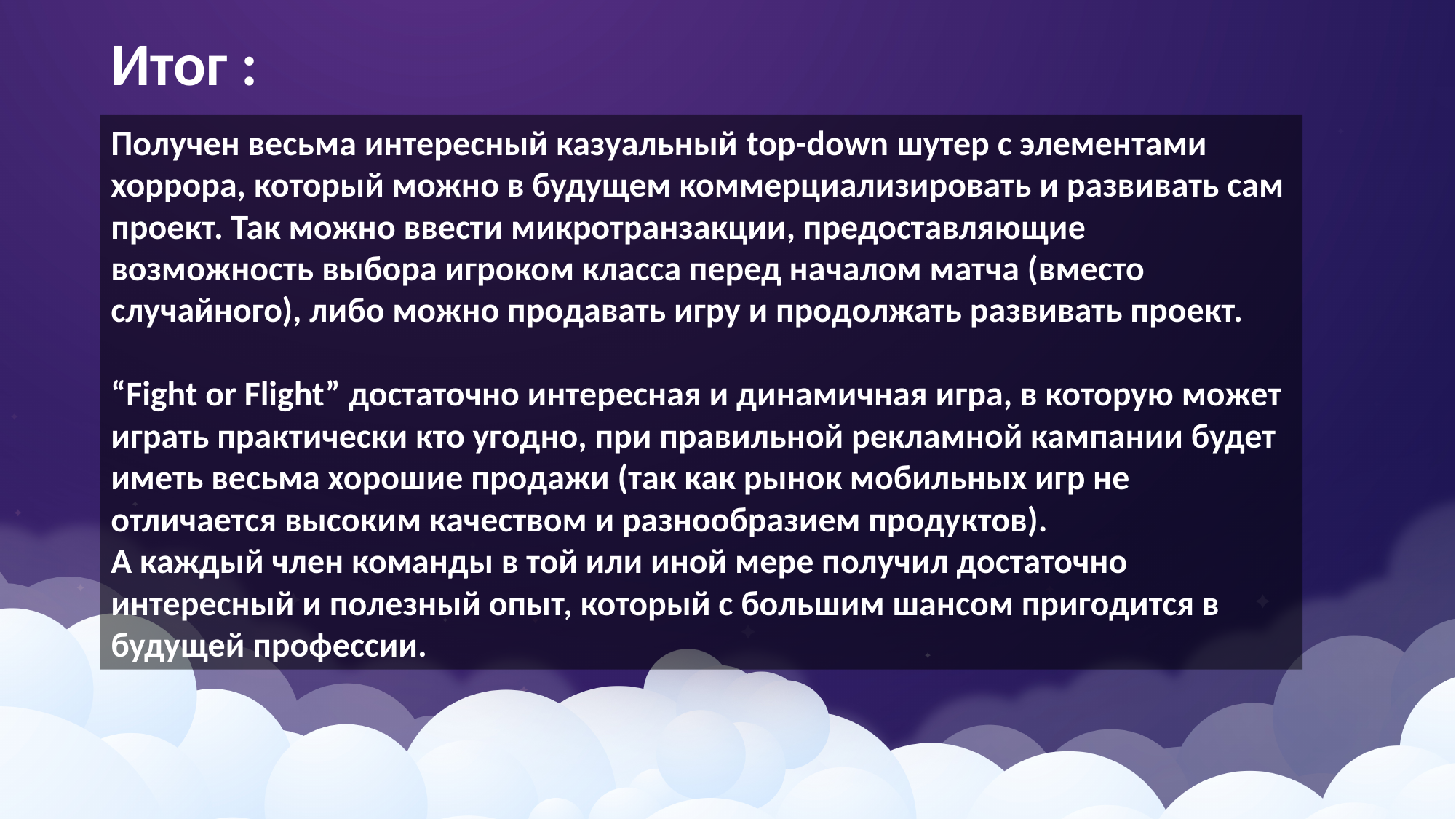

# Итог :
Получен весьма интересный казуальный top-down шутер с элементами хоррора, который можно в будущем коммерциализировать и развивать сам проект. Так можно ввести микротранзакции, предоставляющие возможность выбора игроком класса перед началом матча (вместо случайного), либо можно продавать игру и продолжать развивать проект.

“Fight or Flight” достаточно интересная и динамичная игра, в которую может играть практически кто угодно, при правильной рекламной кампании будет иметь весьма хорошие продажи (так как рынок мобильных игр не отличается высоким качеством и разнообразием продуктов).
А каждый член команды в той или иной мере получил достаточно интересный и полезный опыт, который с большим шансом пригодится в будущей профессии.